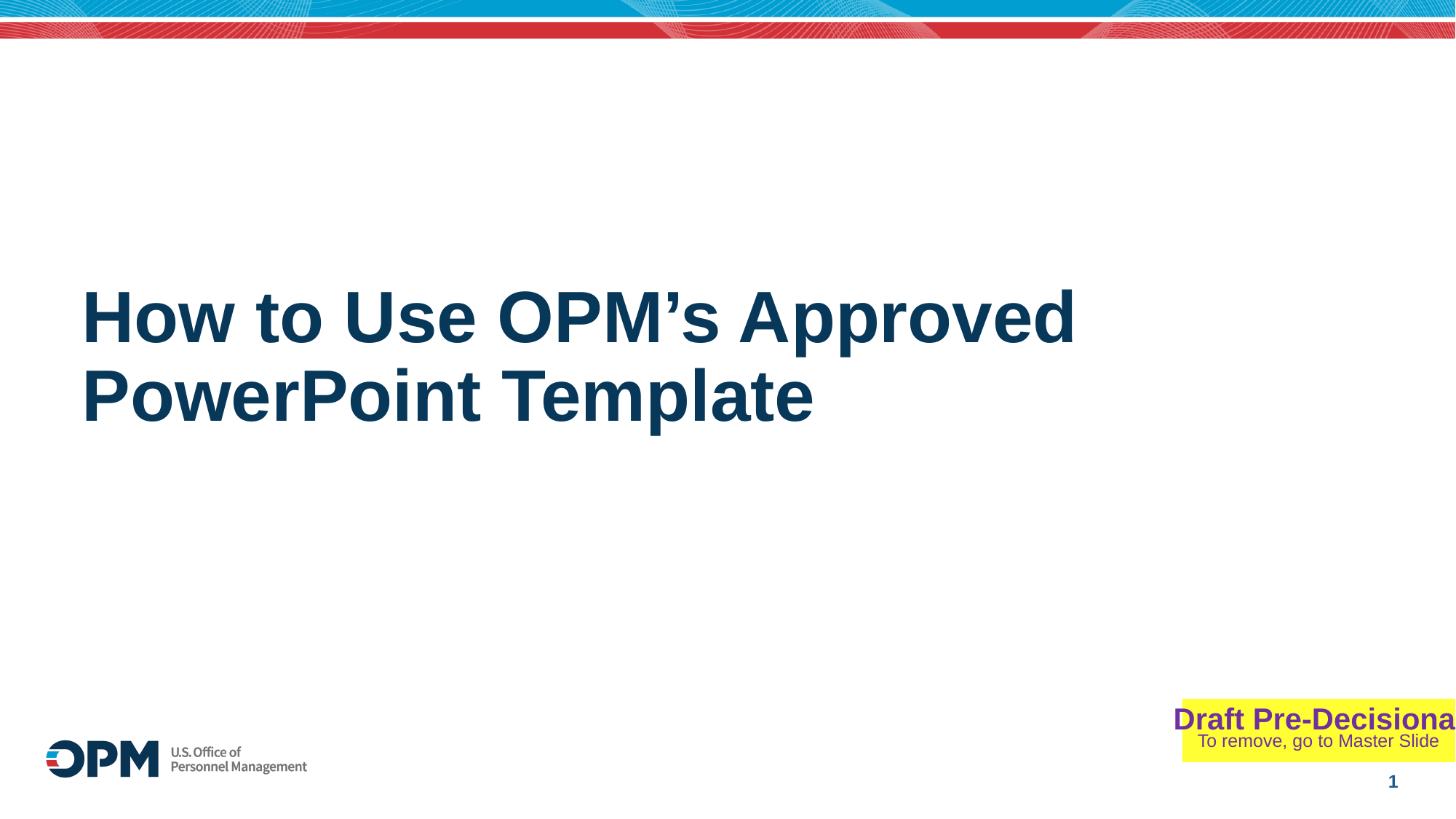

# How to Use OPM’s Approved PowerPoint Template
1